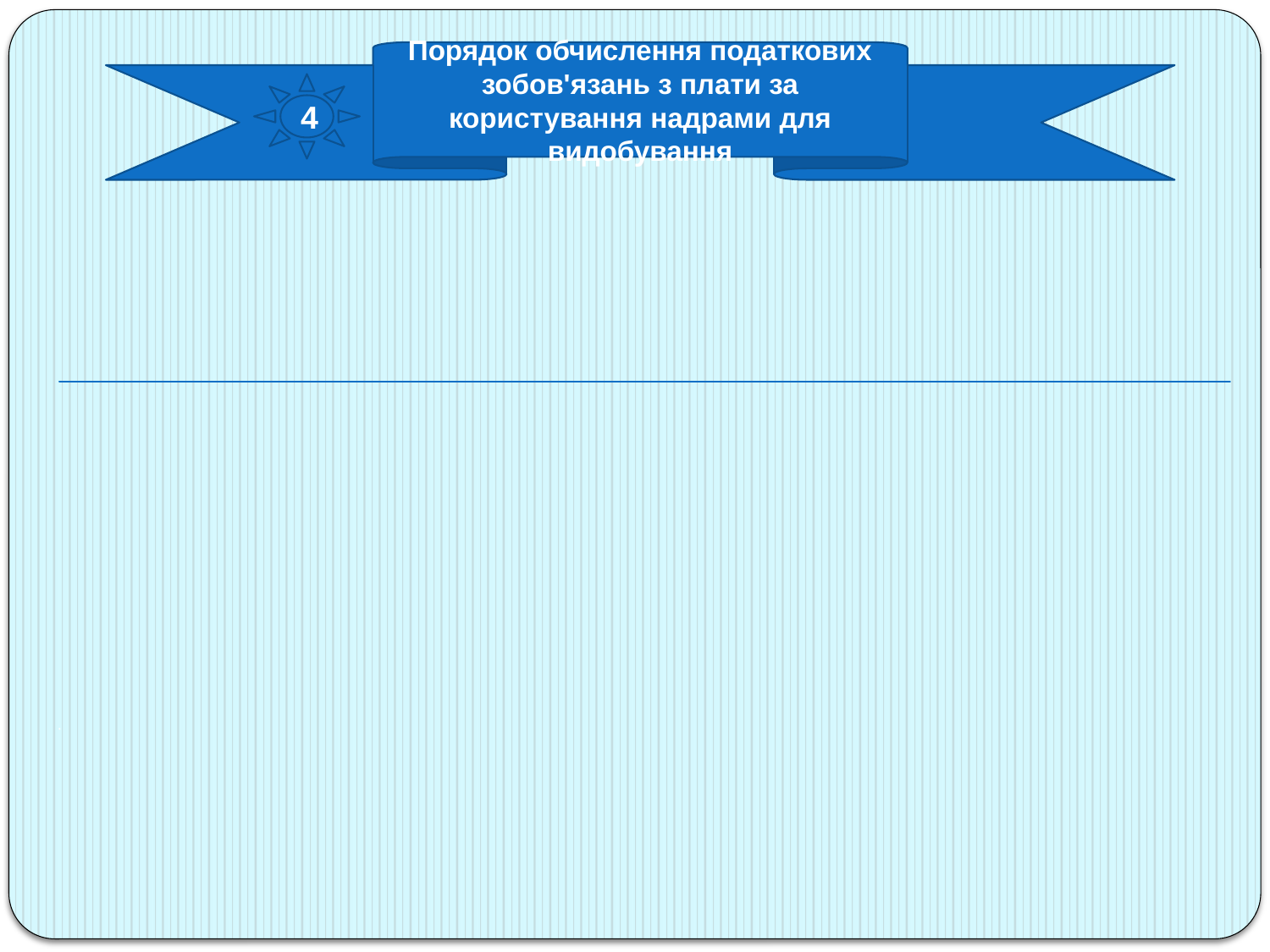

Порядок обчислення податкових зобов'язань з плати за користування надрами для видобування
4